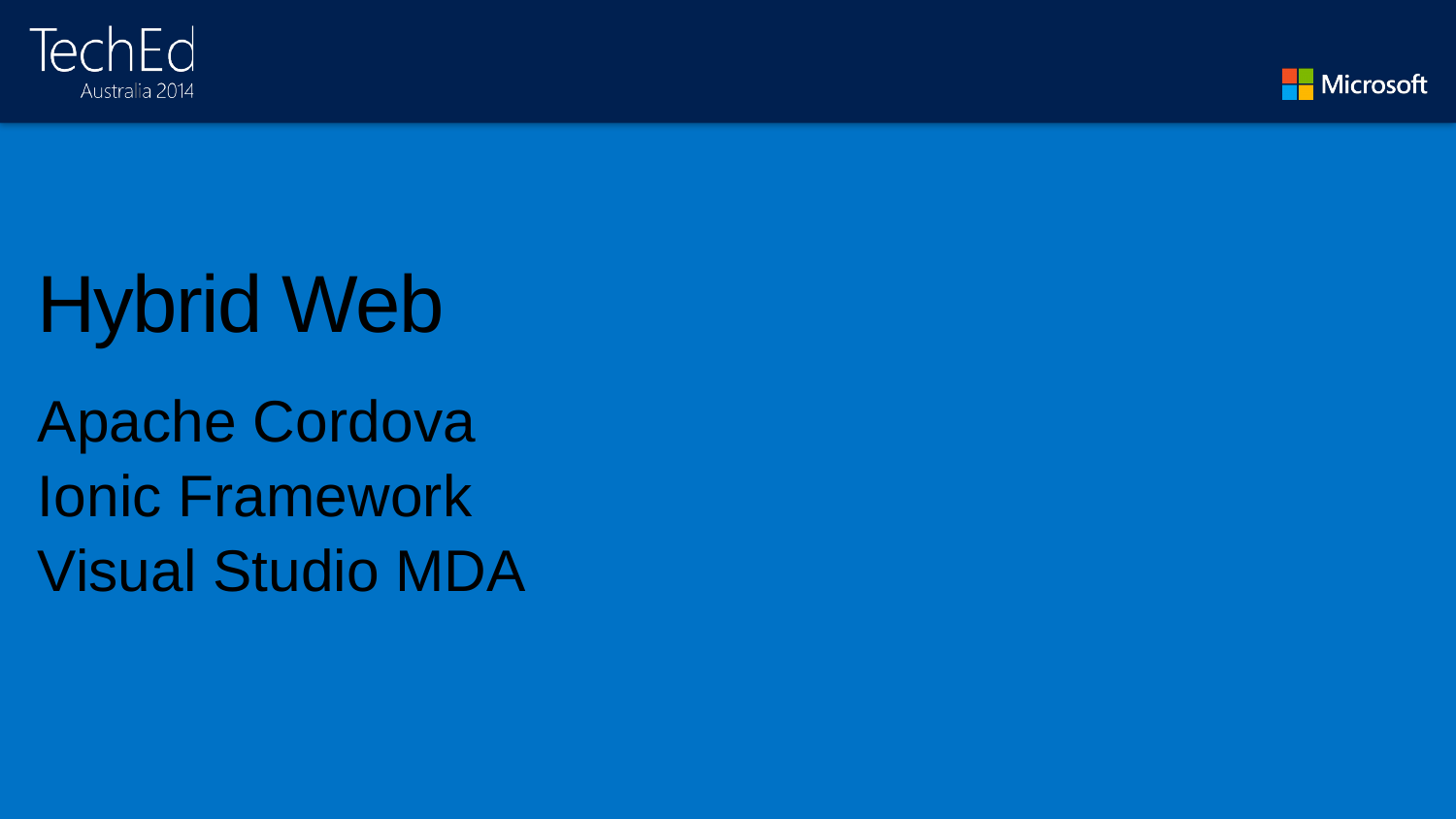

# Hybrid Web
Apache Cordova
Ionic Framework
Visual Studio MDA